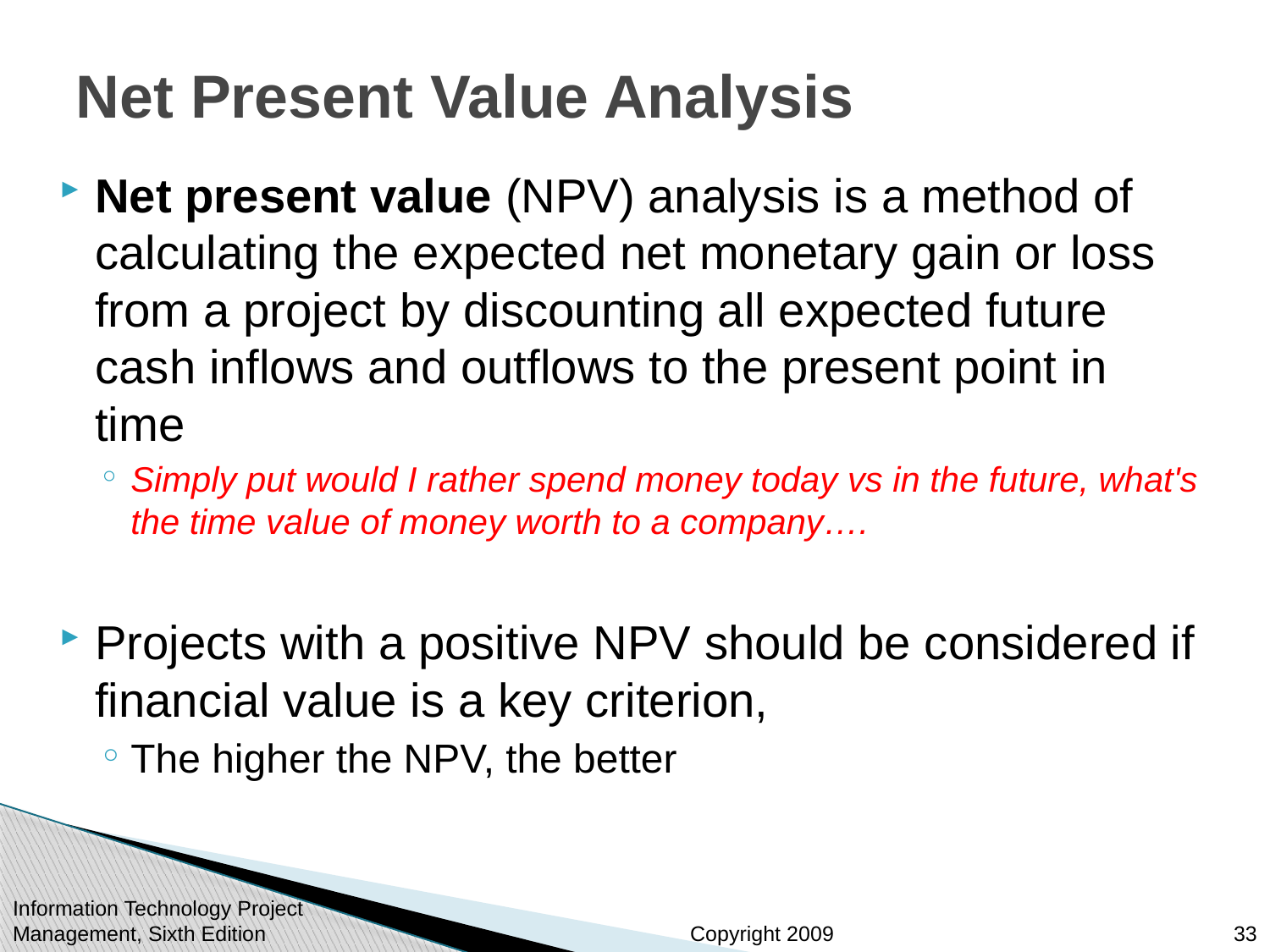

# Net Present Value Analysis
Net present value (NPV) analysis is a method of calculating the expected net monetary gain or loss from a project by discounting all expected future cash inflows and outflows to the present point in time
Simply put would I rather spend money today vs in the future, what's the time value of money worth to a company….

Projects with a positive NPV should be considered if financial value is a key criterion,
The higher the NPV, the better
Information Technology Project Management, Sixth Edition
33